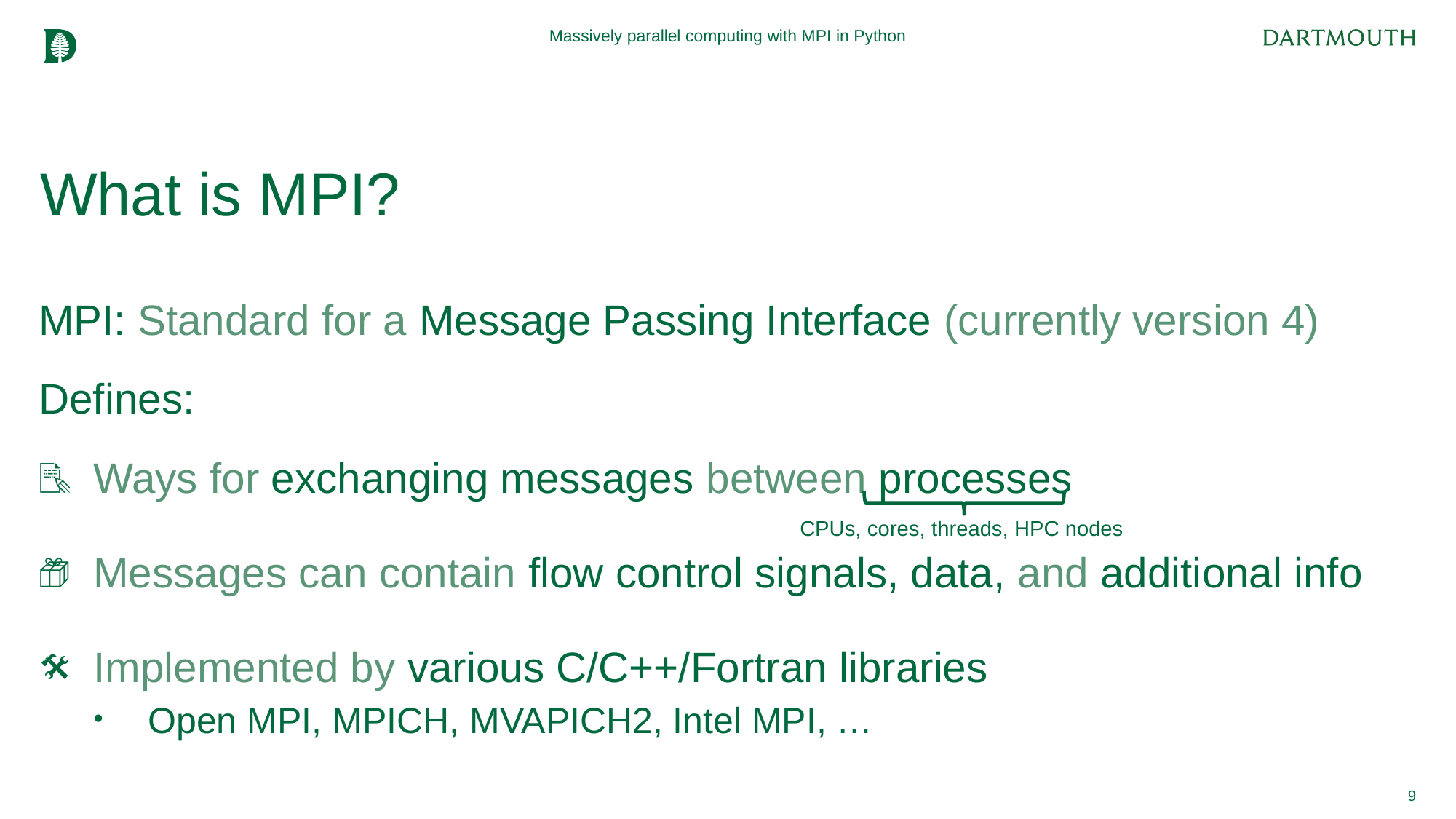

Massively parallel computing with MPI in Python
# What is MPI?
MPI: Standard for a Message Passing Interface (currently version 4)
Defines:
Ways for exchanging messages between processes
Messages can contain flow control signals, data, and additional info
Implemented by various C/C++/Fortran libraries
Open MPI, MPICH, MVAPICH2, Intel MPI, …

CPUs, cores, threads, HPC nodes
9